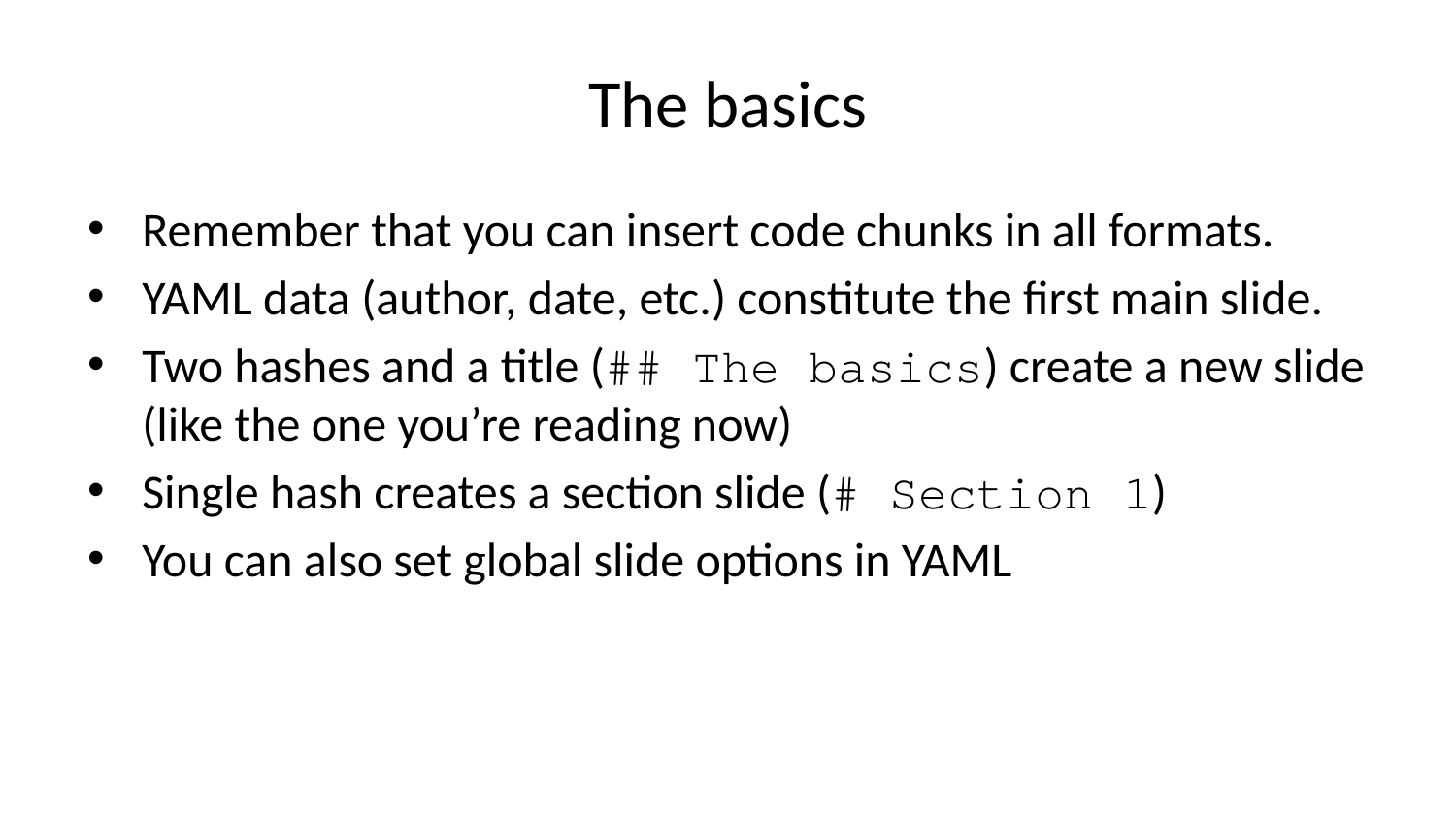

# The basics
Remember that you can insert code chunks in all formats.
YAML data (author, date, etc.) constitute the first main slide.
Two hashes and a title (## The basics) create a new slide (like the one you’re reading now)
Single hash creates a section slide (# Section 1)
You can also set global slide options in YAML